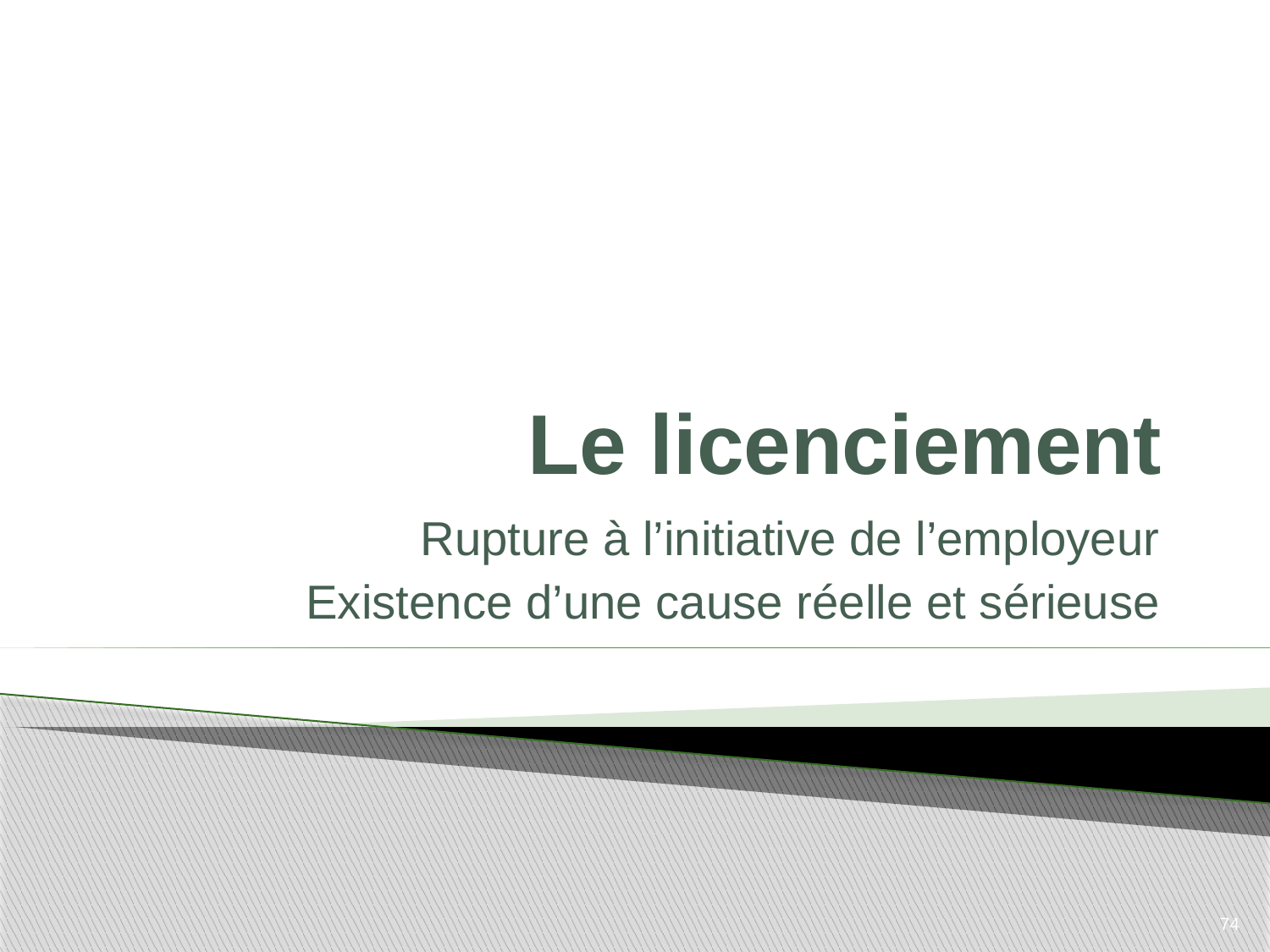

# Le licenciement
Rupture à l’initiative de l’employeur
Existence d’une cause réelle et sérieuse

74